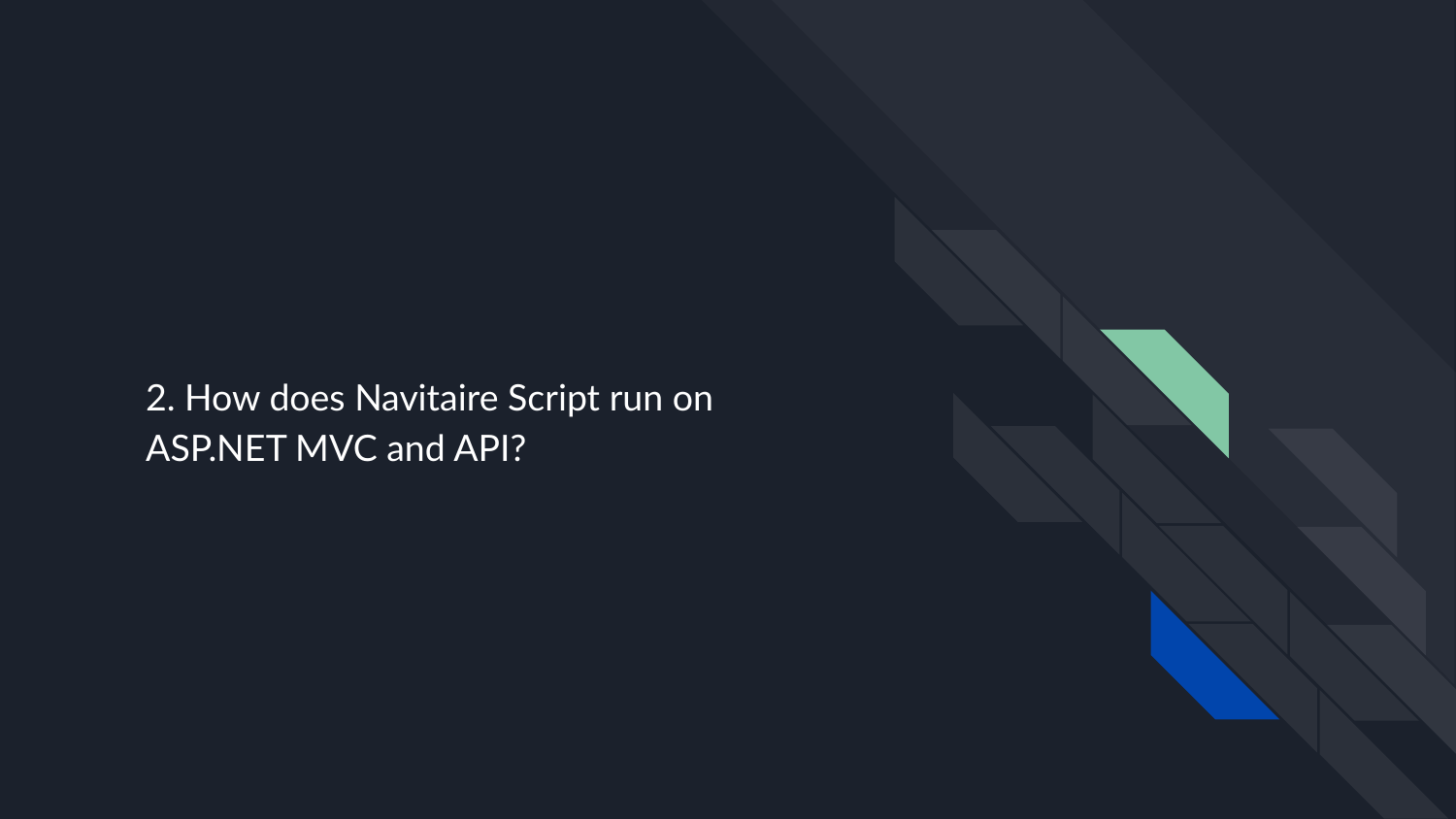

# 2. How does Navitaire Script run on ASP.NET MVC and API?